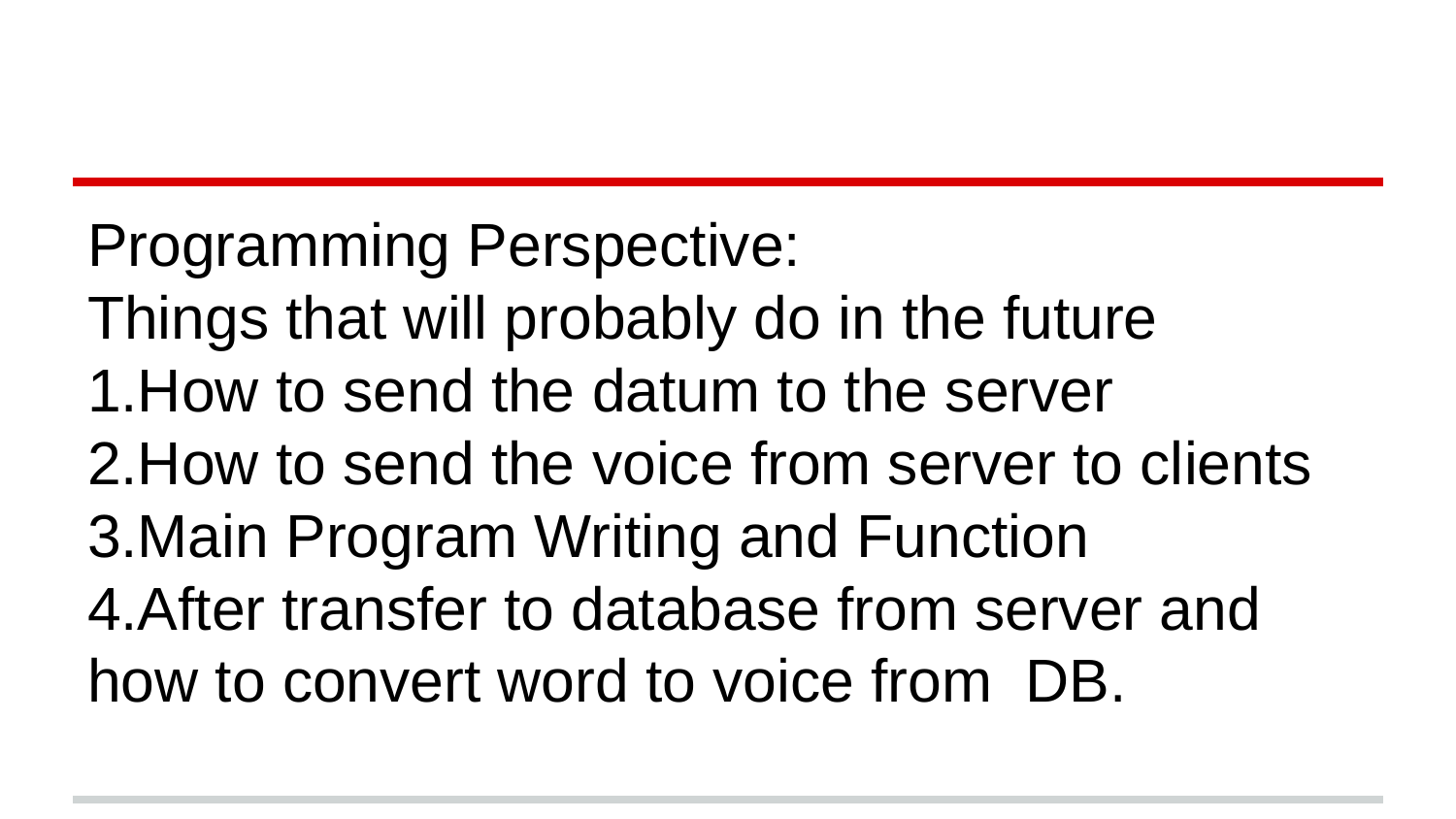

#
Programming Perspective:
Things that will probably do in the future
1.How to send the datum to the server
2.How to send the voice from server to clients
3.Main Program Writing and Function
4.After transfer to database from server and how to convert word to voice from  DB.